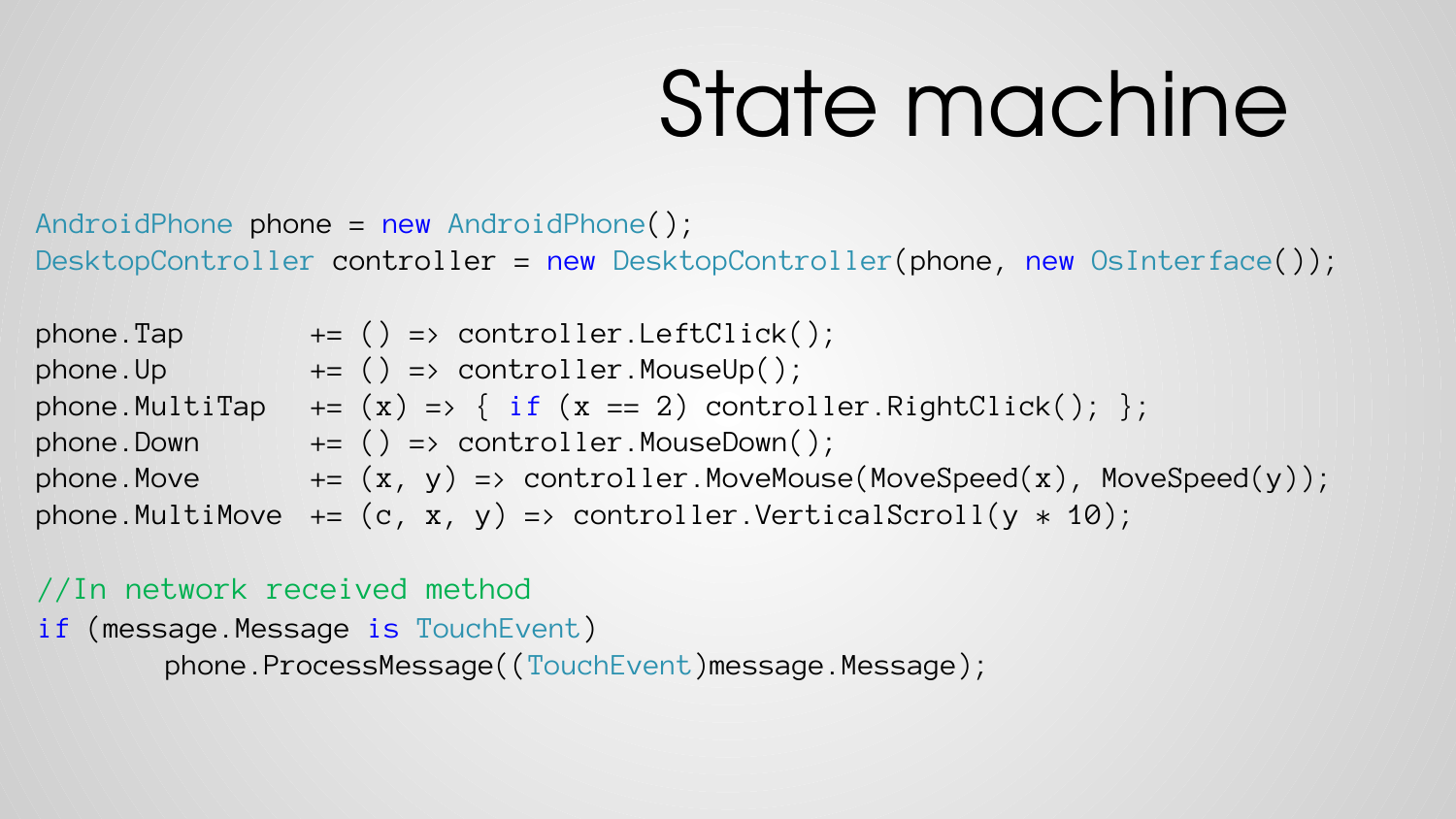

# State machine
 AndroidPhone phone = new AndroidPhone();
 DesktopController controller = new DesktopController(phone, new OsInterface());

 phone.Tap 	+= () => controller.LeftClick();
 phone.Up 	+= () => controller.MouseUp();
 phone.MultiTap 	+= (x) => { if (x == 2) controller.RightClick(); };
 phone.Down 	+= () => controller.MouseDown();
 phone.Move 	+= (x, y) => controller.MoveMouse(MoveSpeed(x), MoveSpeed(y));
 phone.MultiMove 	+= (c, x, y) => controller.VerticalScroll(y * 10);

 //In network received method
 if (message.Message is TouchEvent)
 	phone.ProcessMessage((TouchEvent)message.Message);